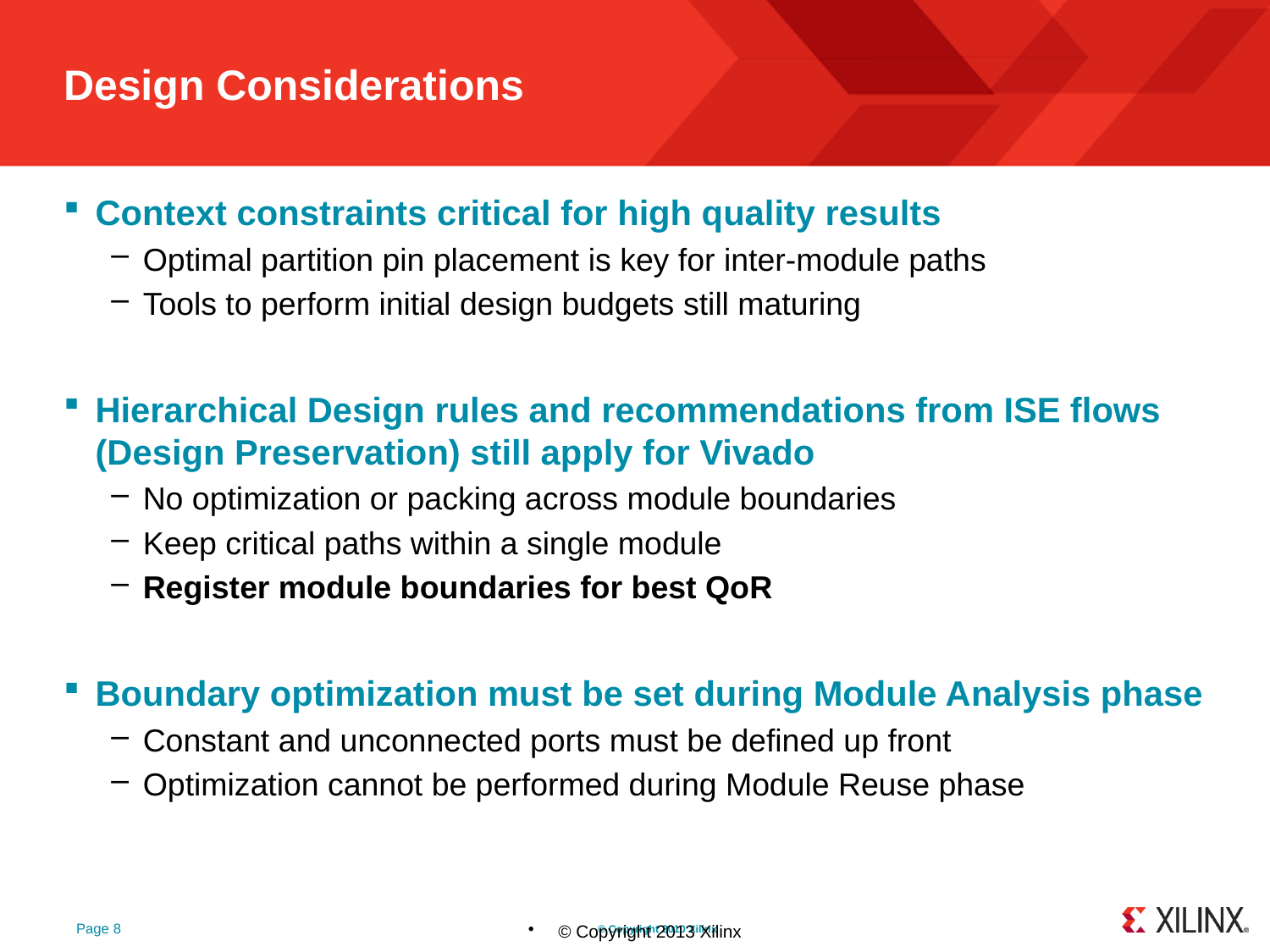

# Design Considerations
Context constraints critical for high quality results
Optimal partition pin placement is key for inter-module paths
Tools to perform initial design budgets still maturing

Hierarchical Design rules and recommendations from ISE flows (Design Preservation) still apply for Vivado
No optimization or packing across module boundaries
Keep critical paths within a single module
Register module boundaries for best QoR

Boundary optimization must be set during Module Analysis phase
Constant and unconnected ports must be defined up front
Optimization cannot be performed during Module Reuse phase
Page 8